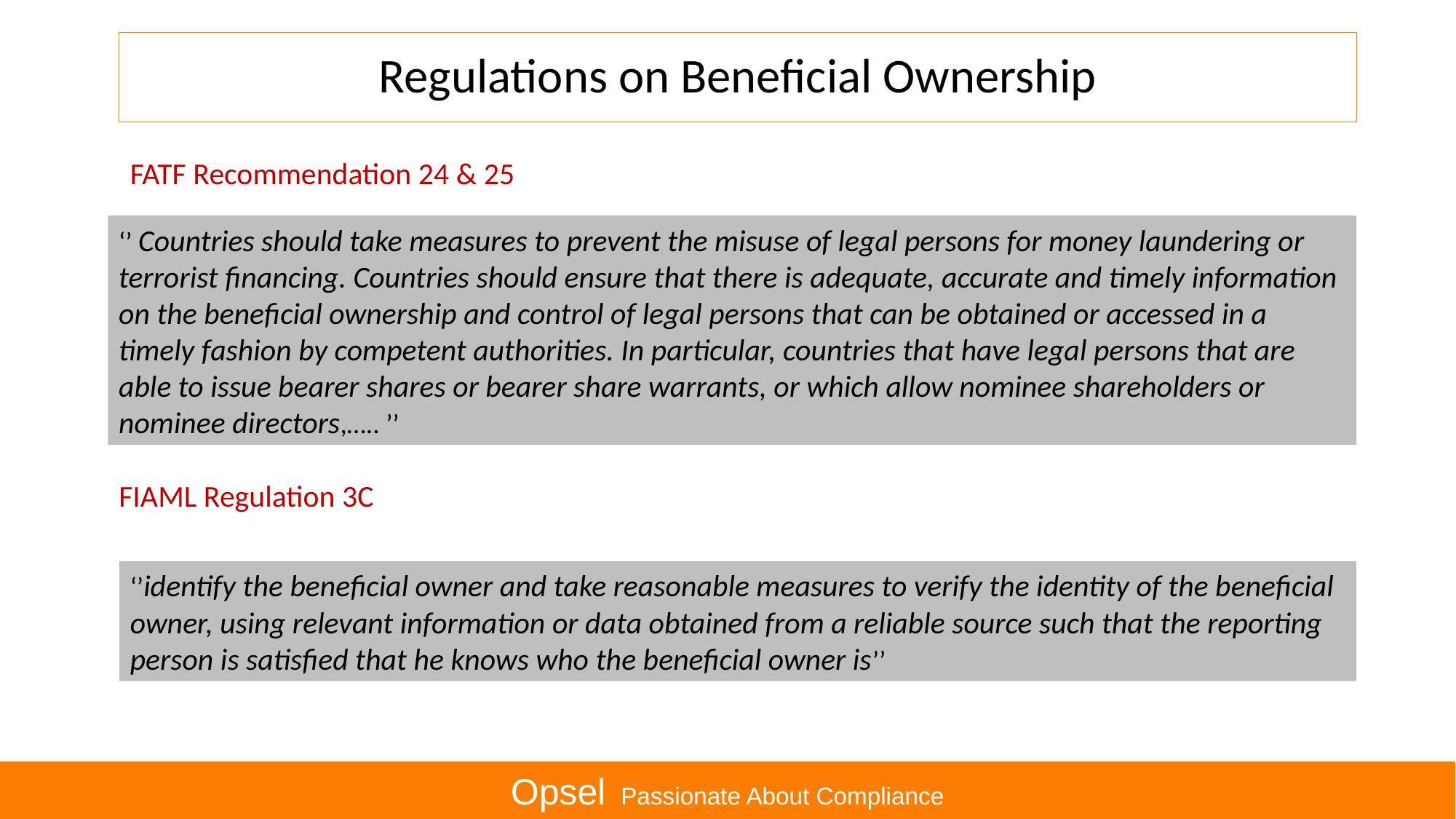

# Regulations on Beneficial Ownership
FATF Recommendation 24 & 25
‘’ Countries should take measures to prevent the misuse of legal persons for money laundering or terrorist financing. Countries should ensure that there is adequate, accurate and timely information on the beneficial ownership and control of legal persons that can be obtained or accessed in a timely fashion by competent authorities. In particular, countries that have legal persons that are able to issue bearer shares or bearer share warrants, or which allow nominee shareholders or nominee directors,….. ’’
FIAML Regulation 3C
‘’identify the beneficial owner and take reasonable measures to verify the identity of the beneficial owner, using relevant information or data obtained from a reliable source such that the reporting person is satisfied that he knows who the beneficial owner is’’
Opsel  Passionate About Compliance